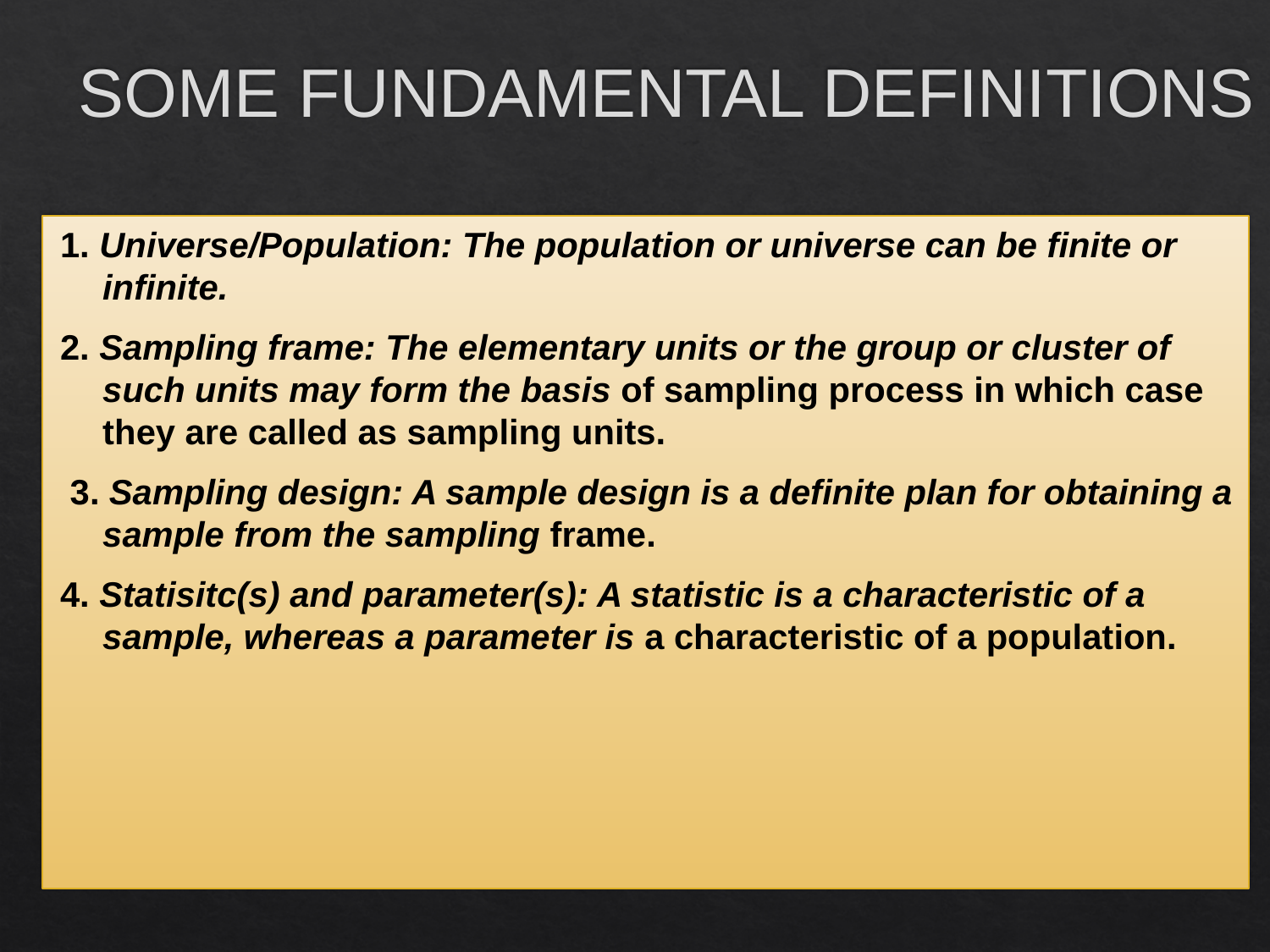

# SOME FUNDAMENTAL DEFINITIONS
1. Universe/Population: The population or universe can be finite or infinite.
2. Sampling frame: The elementary units or the group or cluster of such units may form the basis of sampling process in which case they are called as sampling units.
 3. Sampling design: A sample design is a definite plan for obtaining a sample from the sampling frame.
4. Statisitc(s) and parameter(s): A statistic is a characteristic of a sample, whereas a parameter is a characteristic of a population.